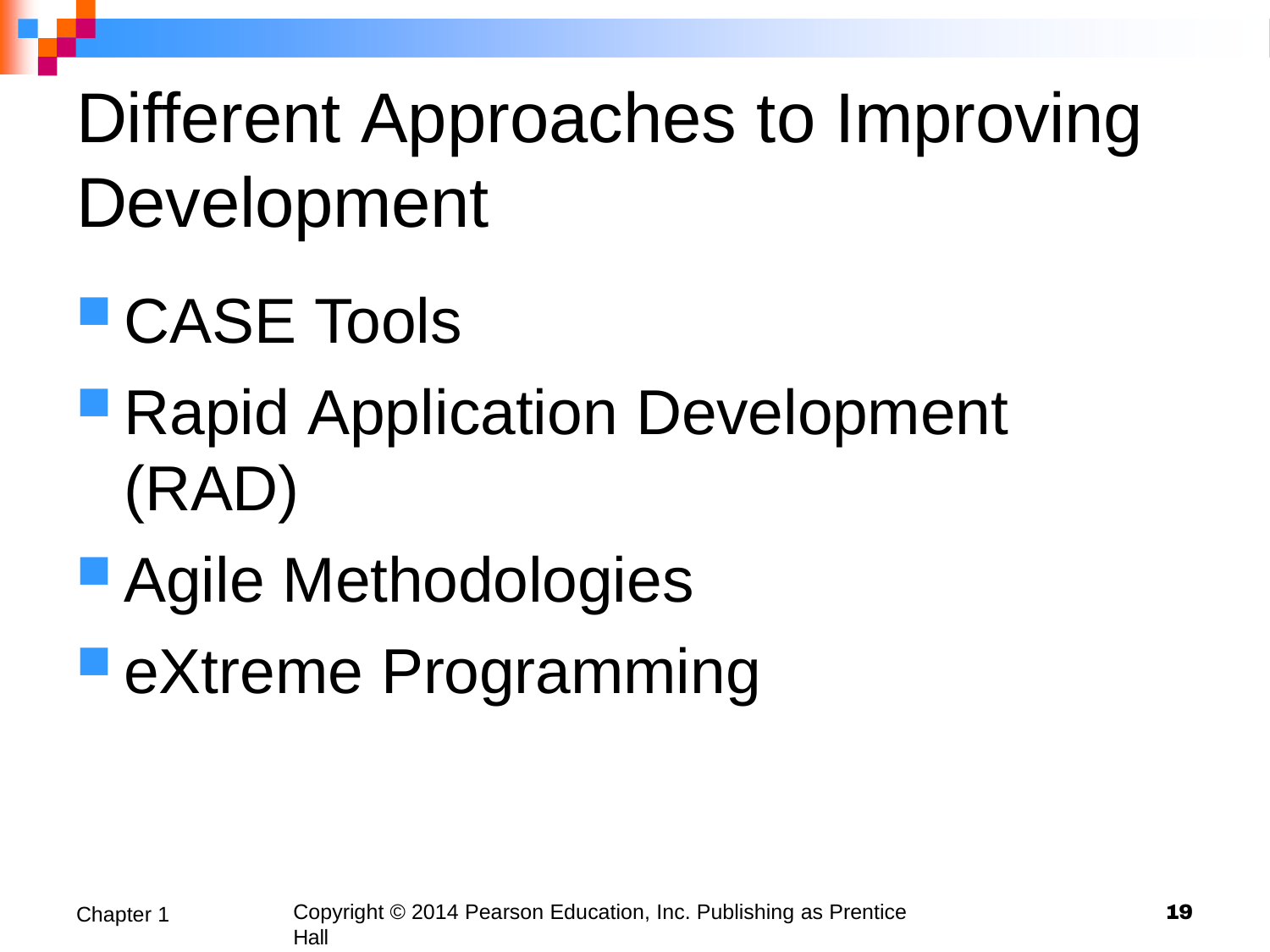

# Different Approaches to Improving Development
CASE Tools
Rapid Application Development (RAD)
Agile Methodologies
eXtreme Programming
19
Copyright © 2014 Pearson Education, Inc. Publishing as Prentice Hall
Chapter 1